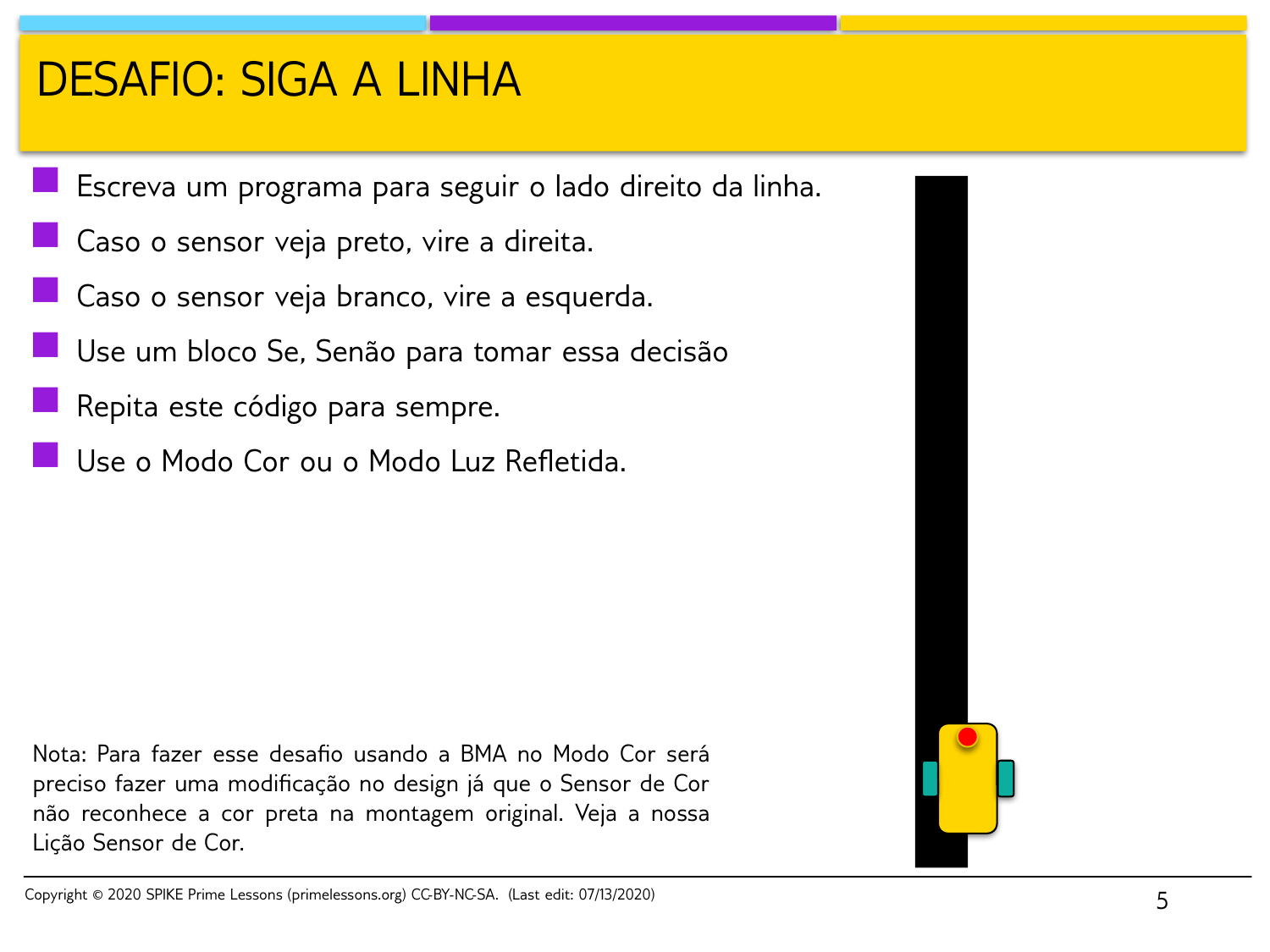

# Desafio: Siga a linha
Escreva um programa para seguir o lado direito da linha.
Caso o sensor veja preto, vire a direita.
Caso o sensor veja branco, vire a esquerda.
Use um bloco Se, Senão para tomar essa decisão
Repita este código para sempre.
Use o Modo Cor ou o Modo Luz Refletida.

Nota: Para fazer esse desafio usando a BMA no Modo Cor será preciso fazer uma modificação no design já que o Sensor de Cor não reconhece a cor preta na montagem original. Veja a nossa Lição Sensor de Cor.
Copyright © 2020 SPIKE Prime Lessons (primelessons.org) CC-BY-NC-SA.  (Last edit: 07/13/2020)
5